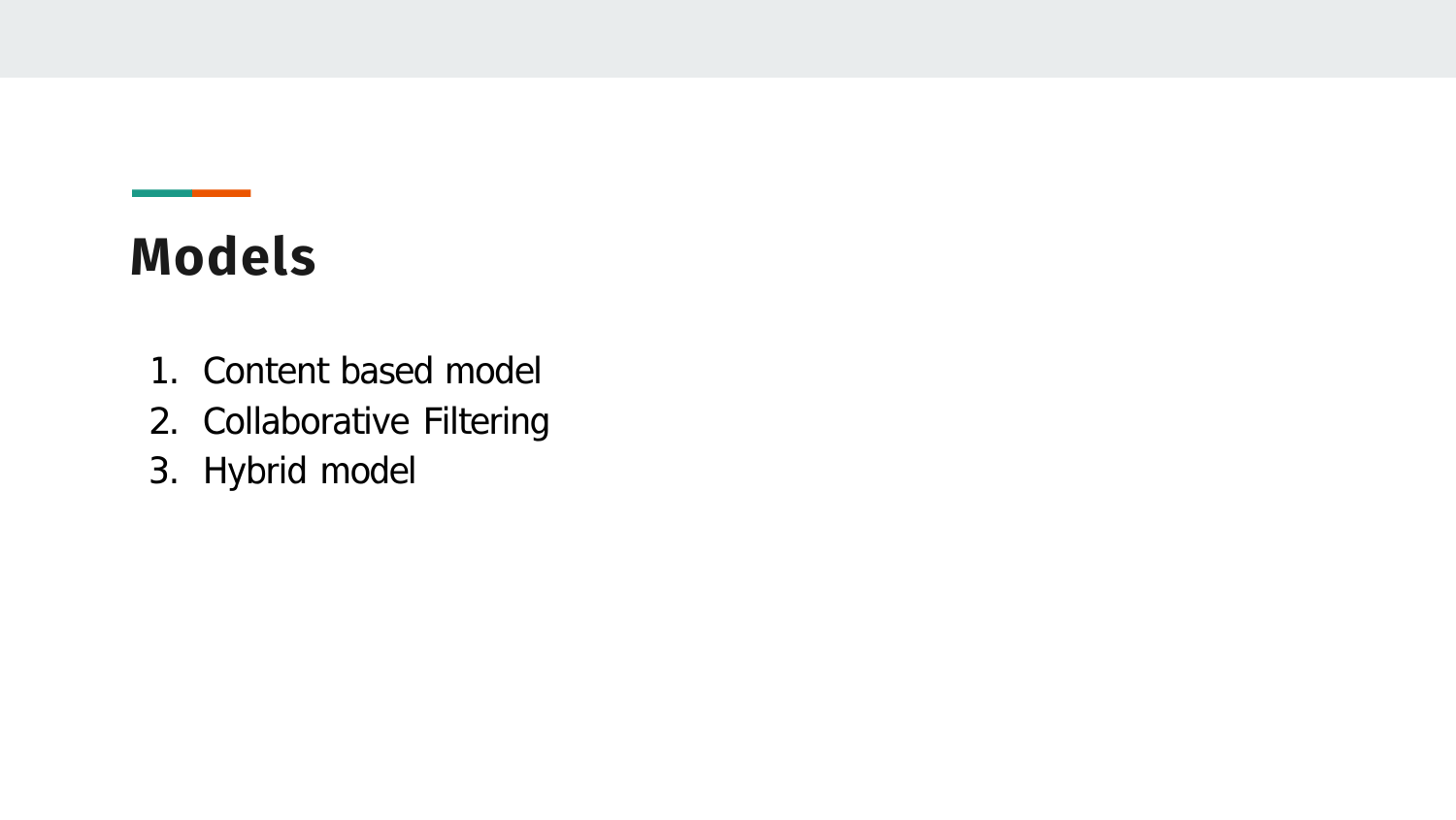

# Models
Content based model
Collaborative Filtering
Hybrid model